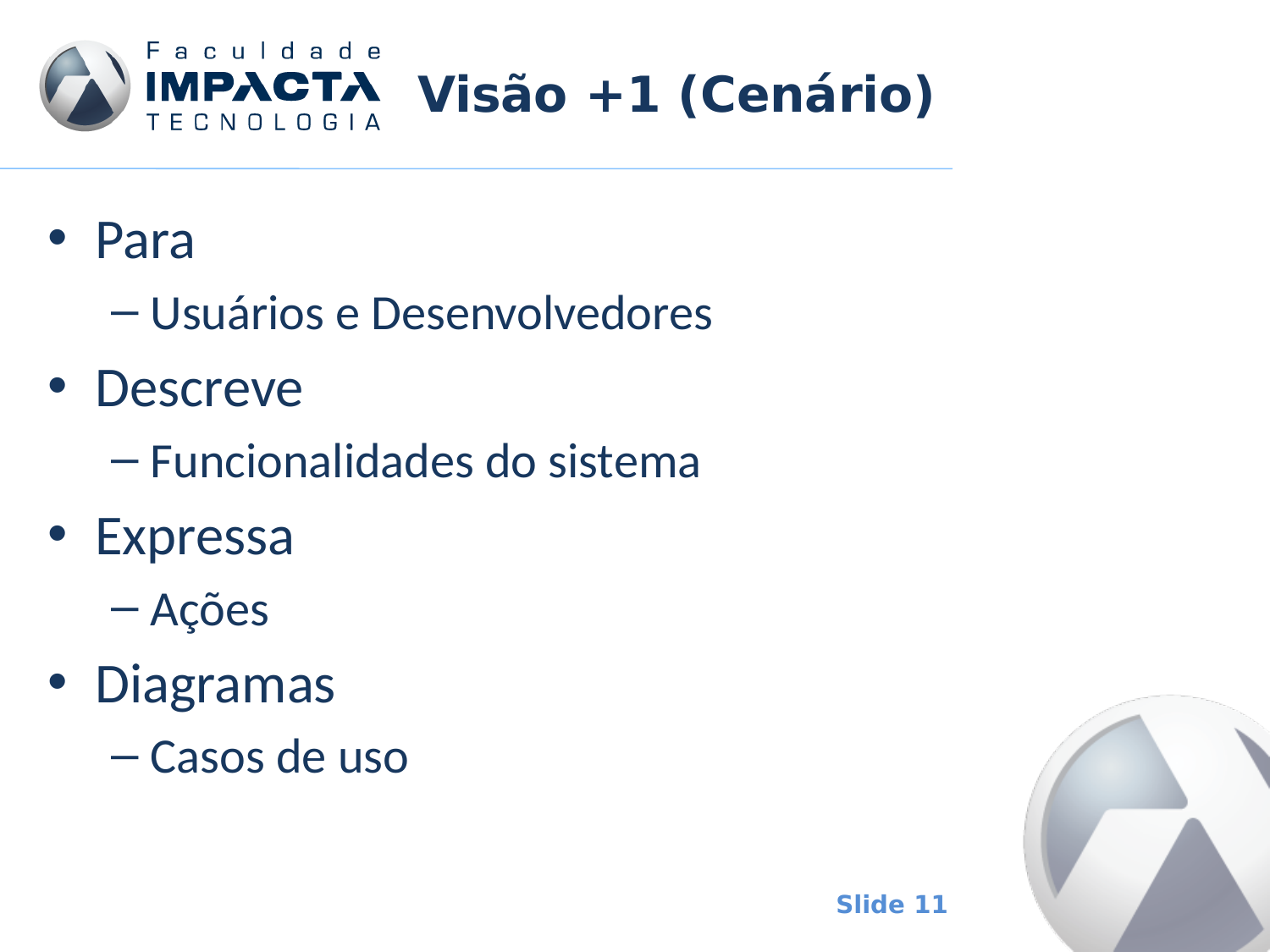

# Visão +1 (Cenário)
Para
Usuários e Desenvolvedores
Descreve
Funcionalidades do sistema
Expressa
Ações
Diagramas
Casos de uso